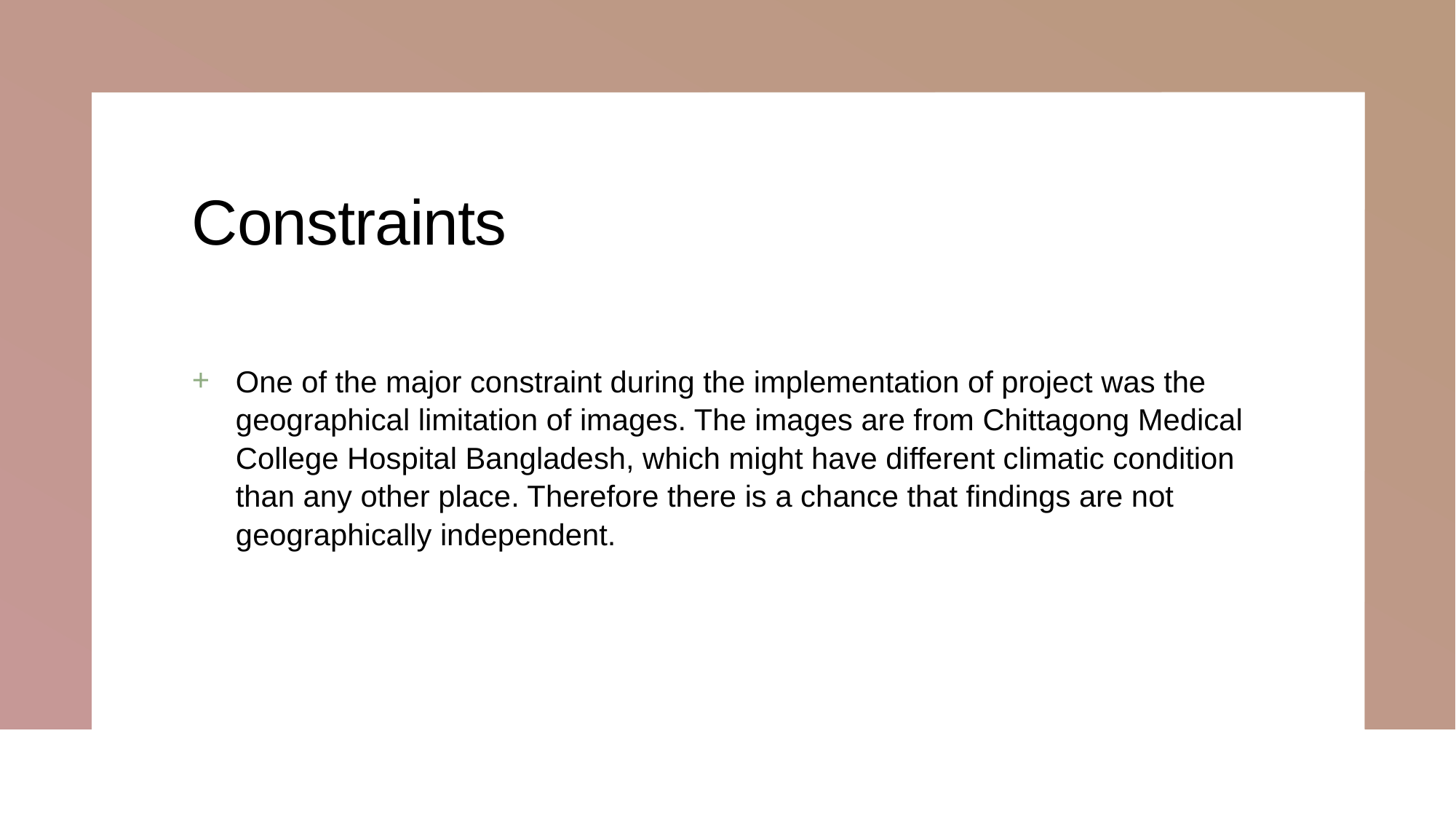

# Constraints
One of the major constraint during the implementation of project was the geographical limitation of images. The images are from Chittagong Medical College Hospital Bangladesh, which might have different climatic condition than any other place. Therefore there is a chance that findings are not geographically independent.